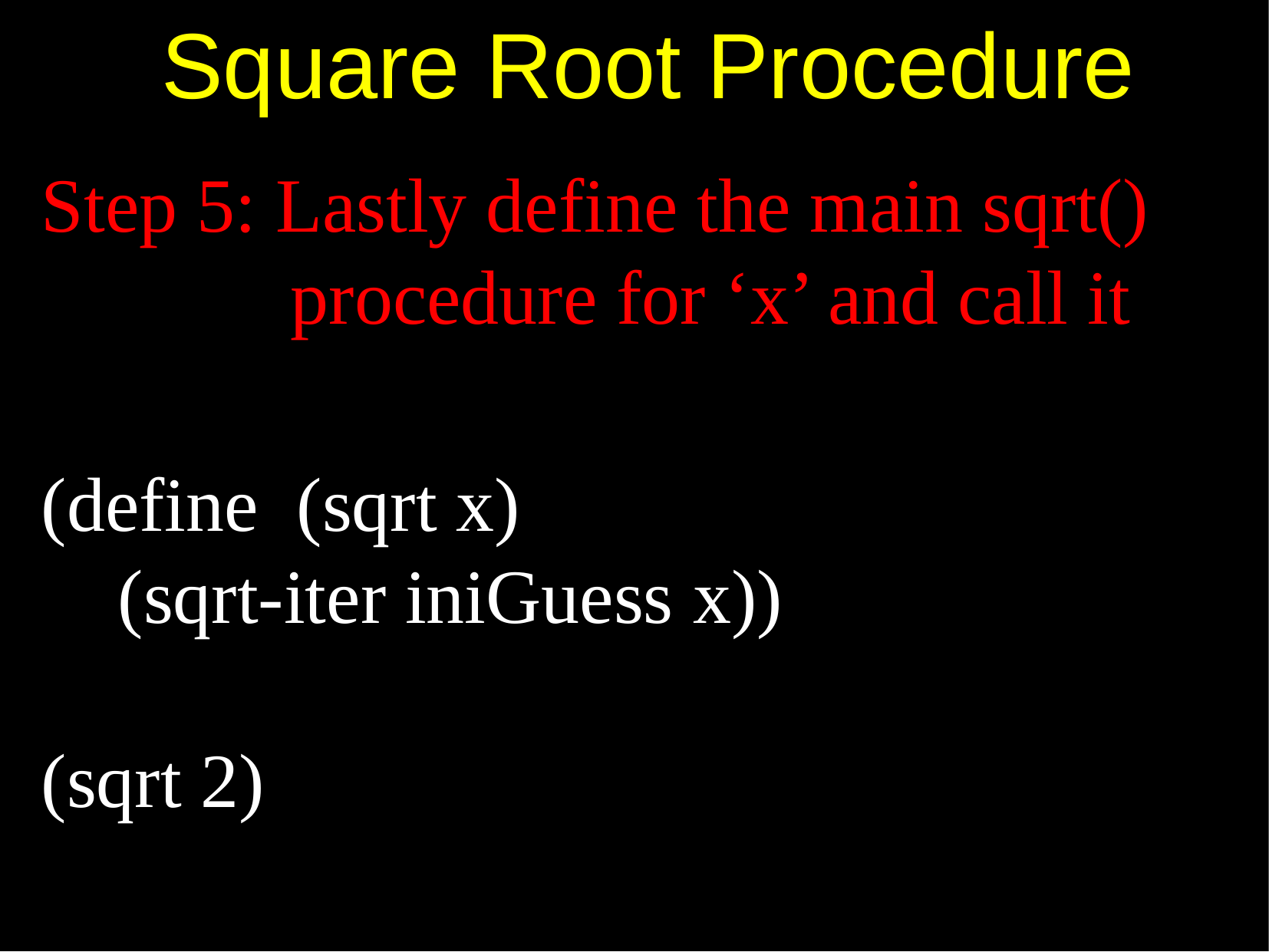

Square Root Procedure
Step 5: Lastly define the main sqrt()  		       procedure for ‘x’ and call it

(define  (sqrt x)
    (sqrt-iter iniGuess x))

(sqrt 2)